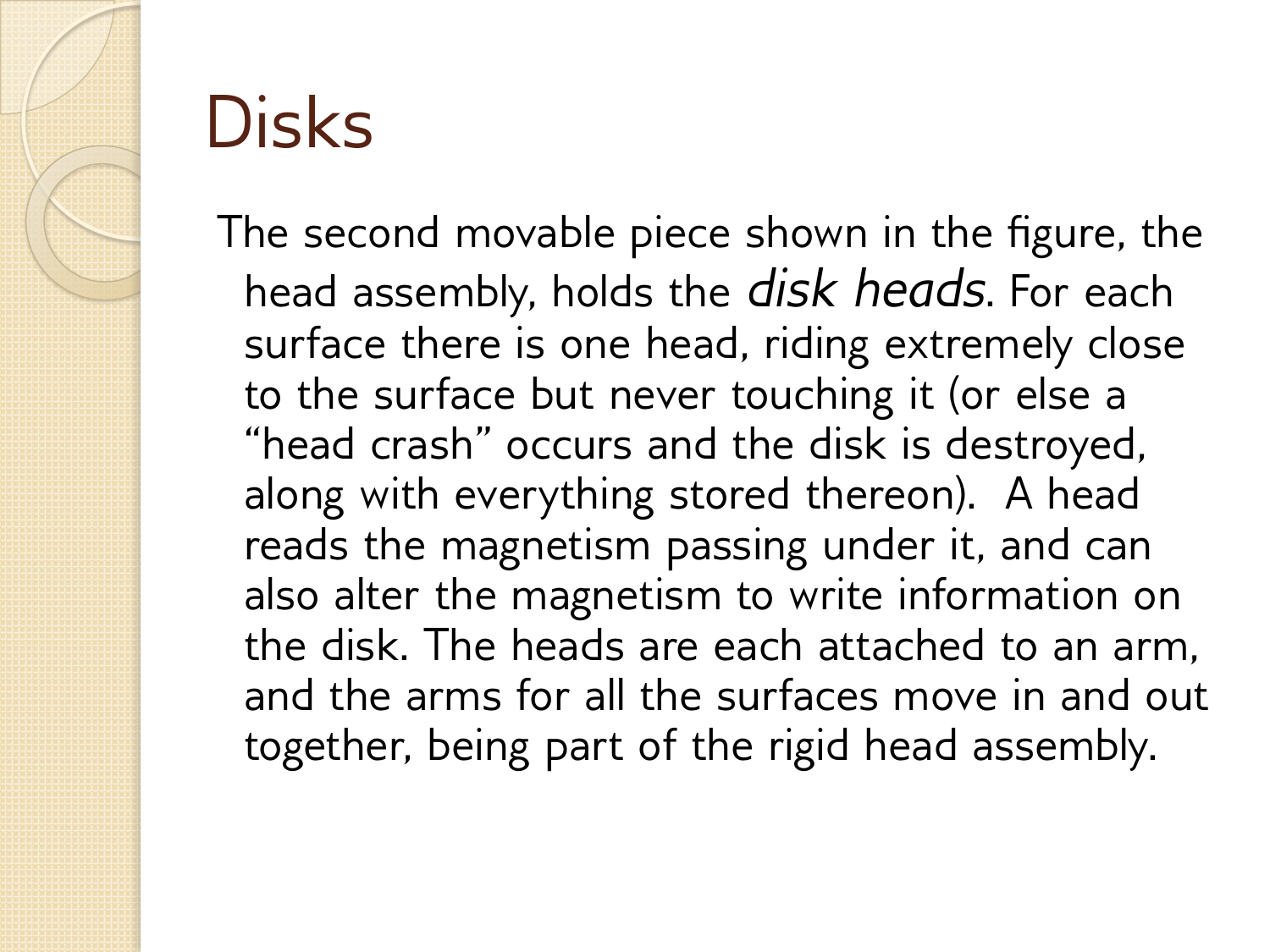

# Disks
The second movable piece shown in the figure, the head assembly, holds the disk heads. For each surface there is one head, riding extremely close to the surface but never touching it (or else a “head crash” occurs and the disk is destroyed, along with everything stored thereon).  A head reads the magnetism passing under it, and can also alter the magnetism to write information on the disk. The heads are each attached to an arm, and the arms for all the surfaces move in and out together, being part of the rigid head assembly.